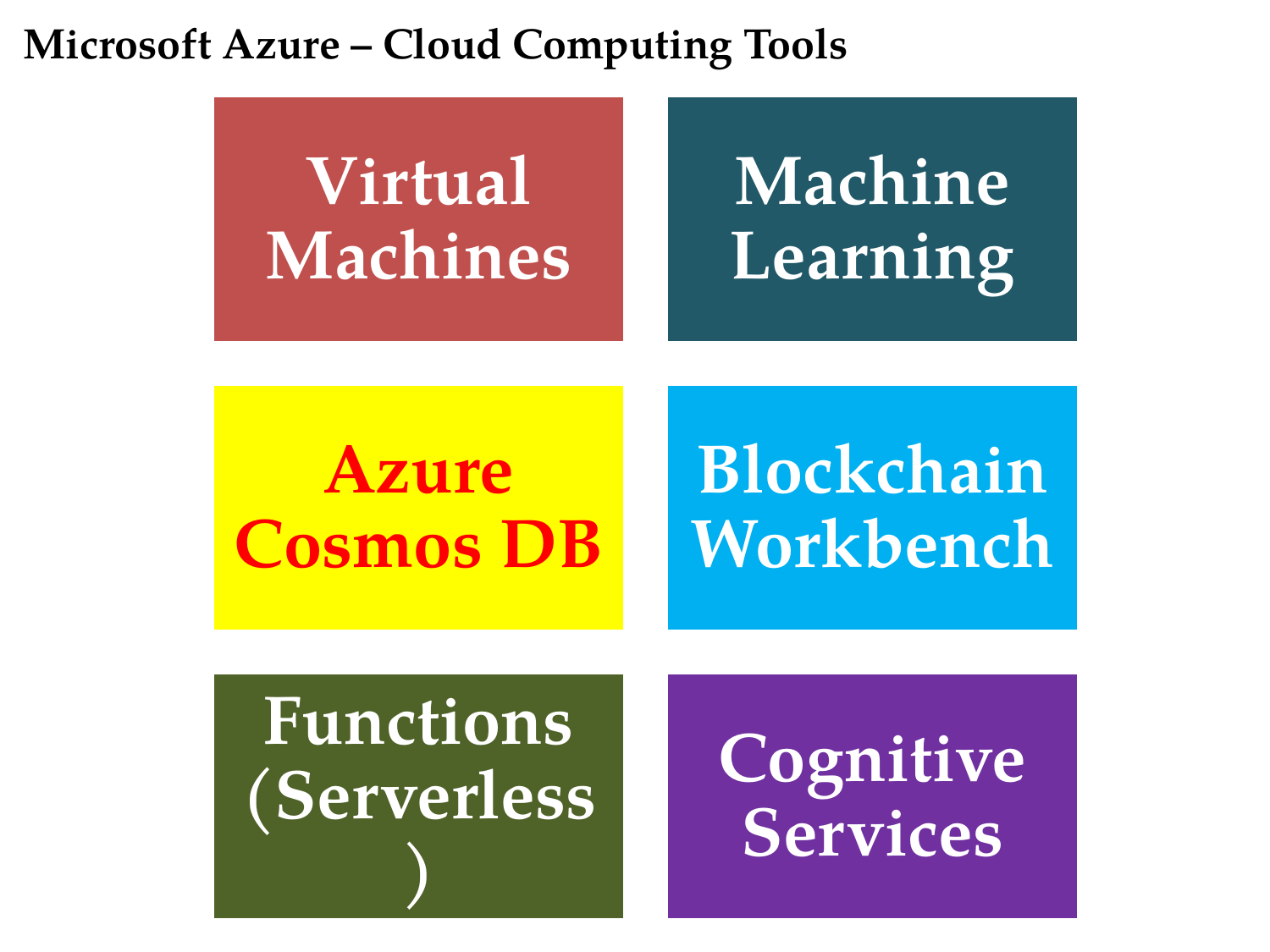

# Microsoft Azure – Cloud Computing Tools
Virtual Machines
Machine Learning
Azure Cosmos DB
Blockchain Workbench
Functions
(Serverless)
Cognitive Services